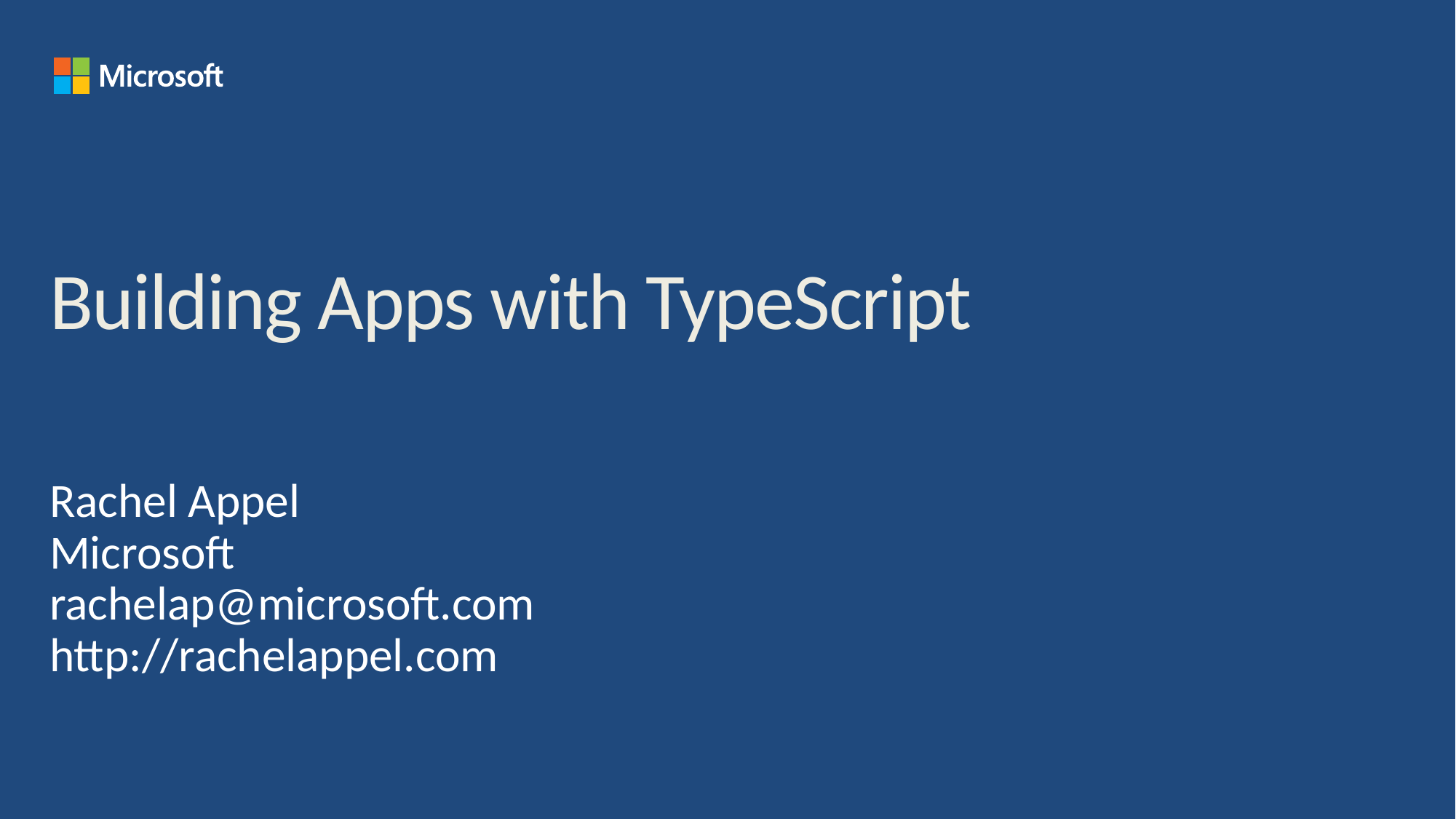

# Building Apps with TypeScript
Rachel Appel
Microsoft
rachelap@microsoft.com
http://rachelappel.com